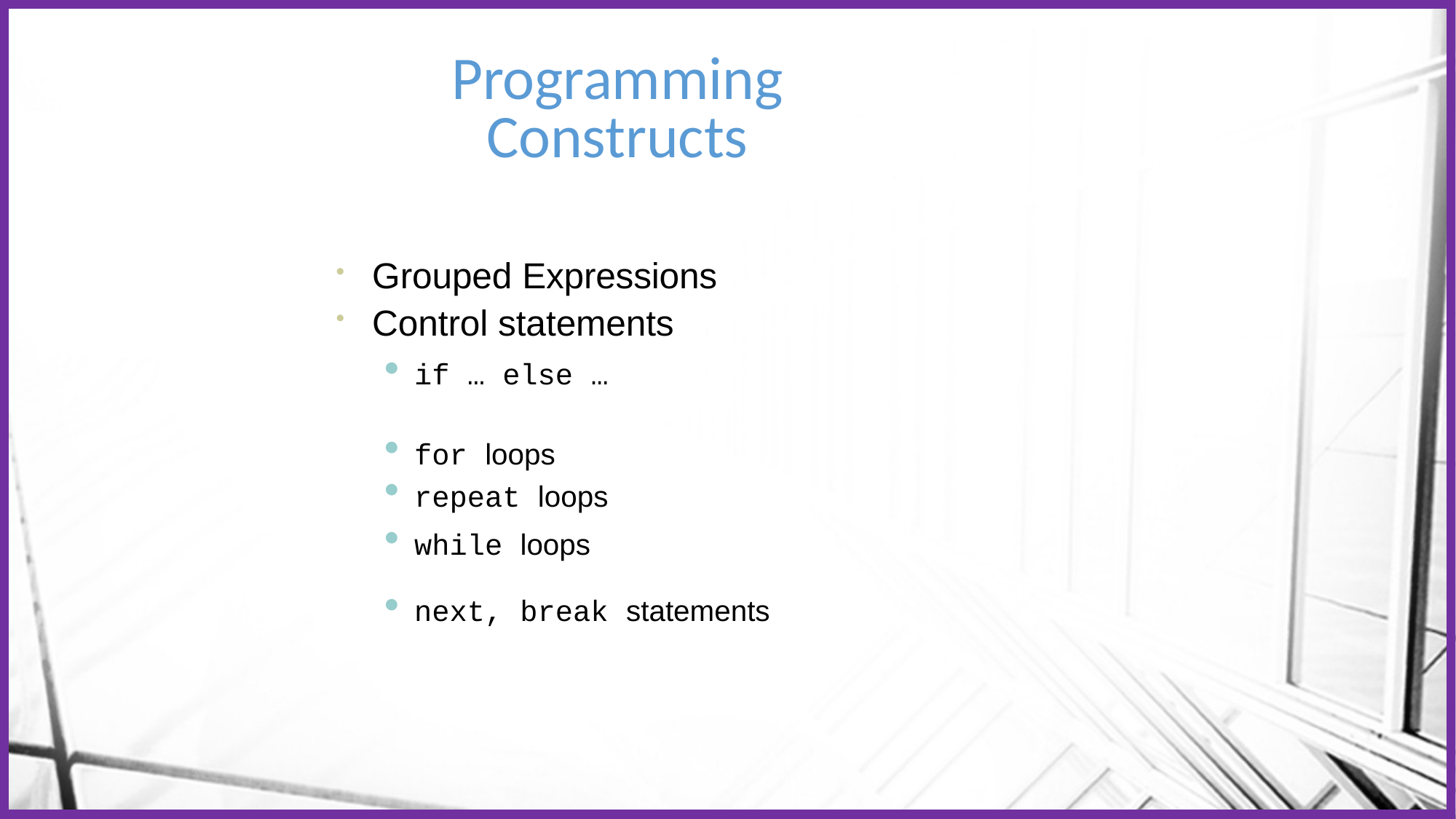

# Programming Constructs
Grouped Expressions
Control statements
if … else …
for loops
repeat loops
while loops
next, break statements